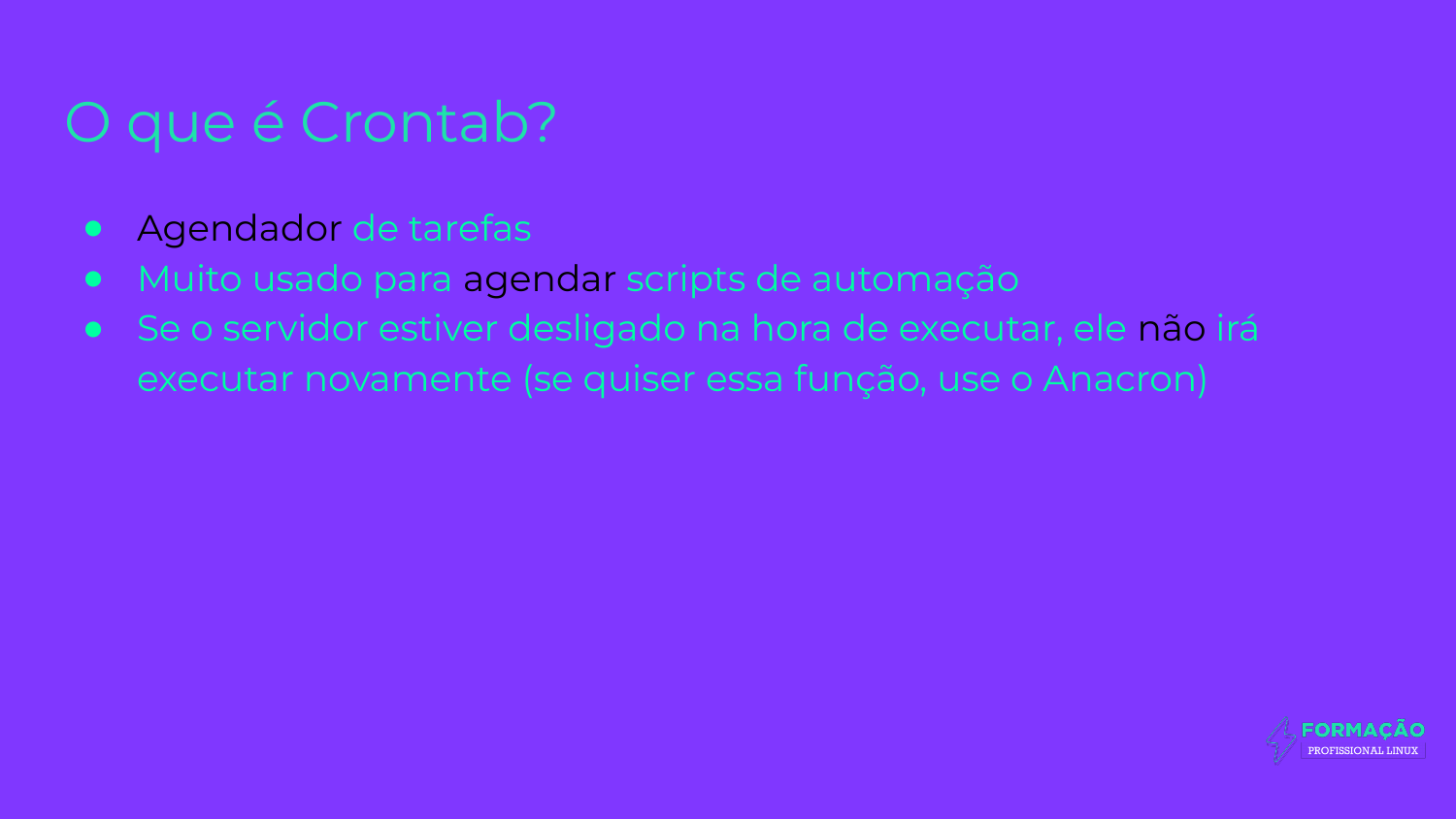

# O que é Crontab?
Agendador de tarefas
Muito usado para agendar scripts de automação
Se o servidor estiver desligado na hora de executar, ele não irá executar novamente (se quiser essa função, use o Anacron)